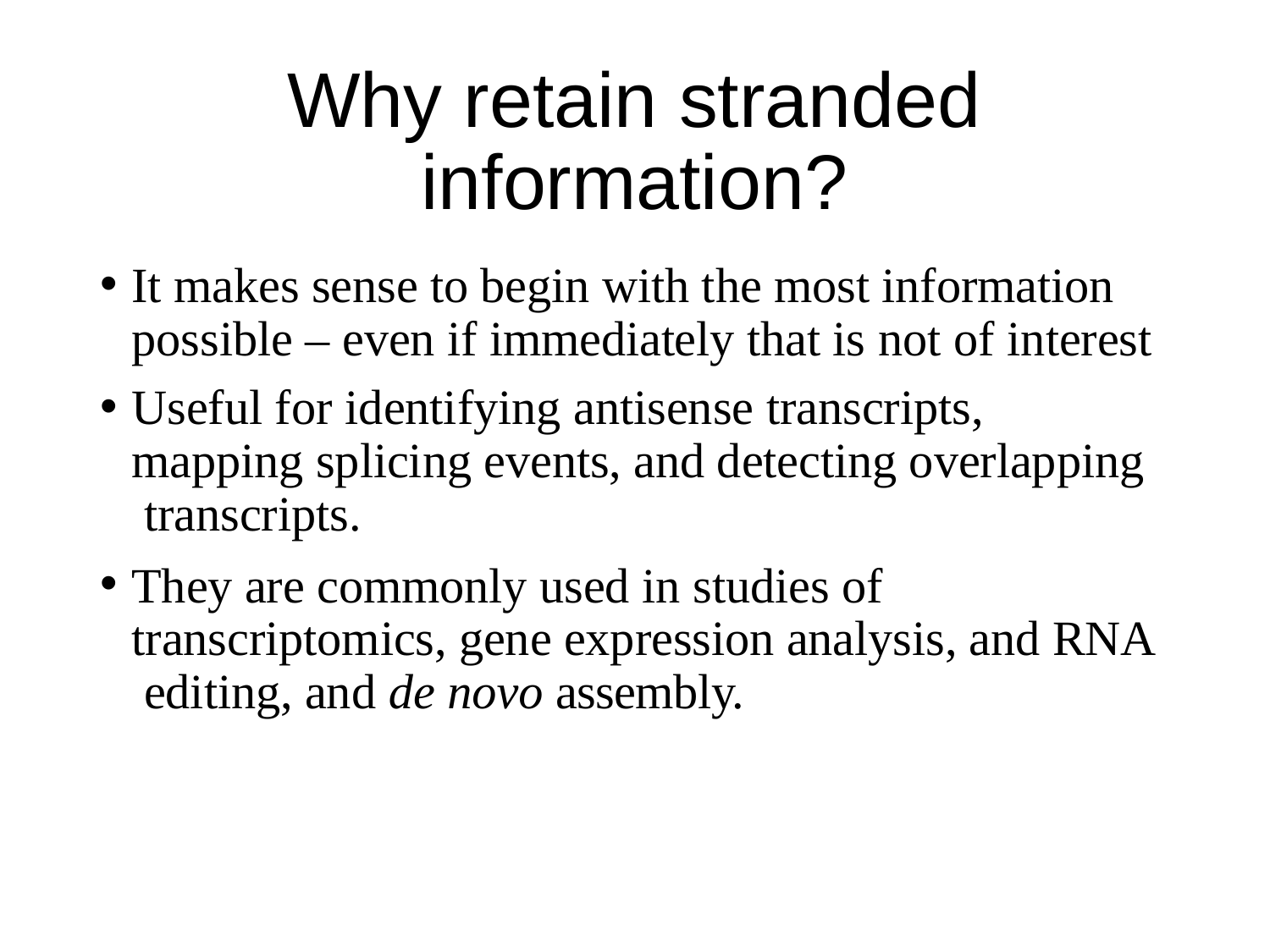

# Why retain stranded  information?
It makes sense to begin with the most information  possible – even if immediately that is not of interest
Useful for identifying antisense transcripts,  mapping splicing events, and detecting overlapping  transcripts.
They are commonly used in studies of  transcriptomics, gene expression analysis, and RNA  editing, and de novo assembly.